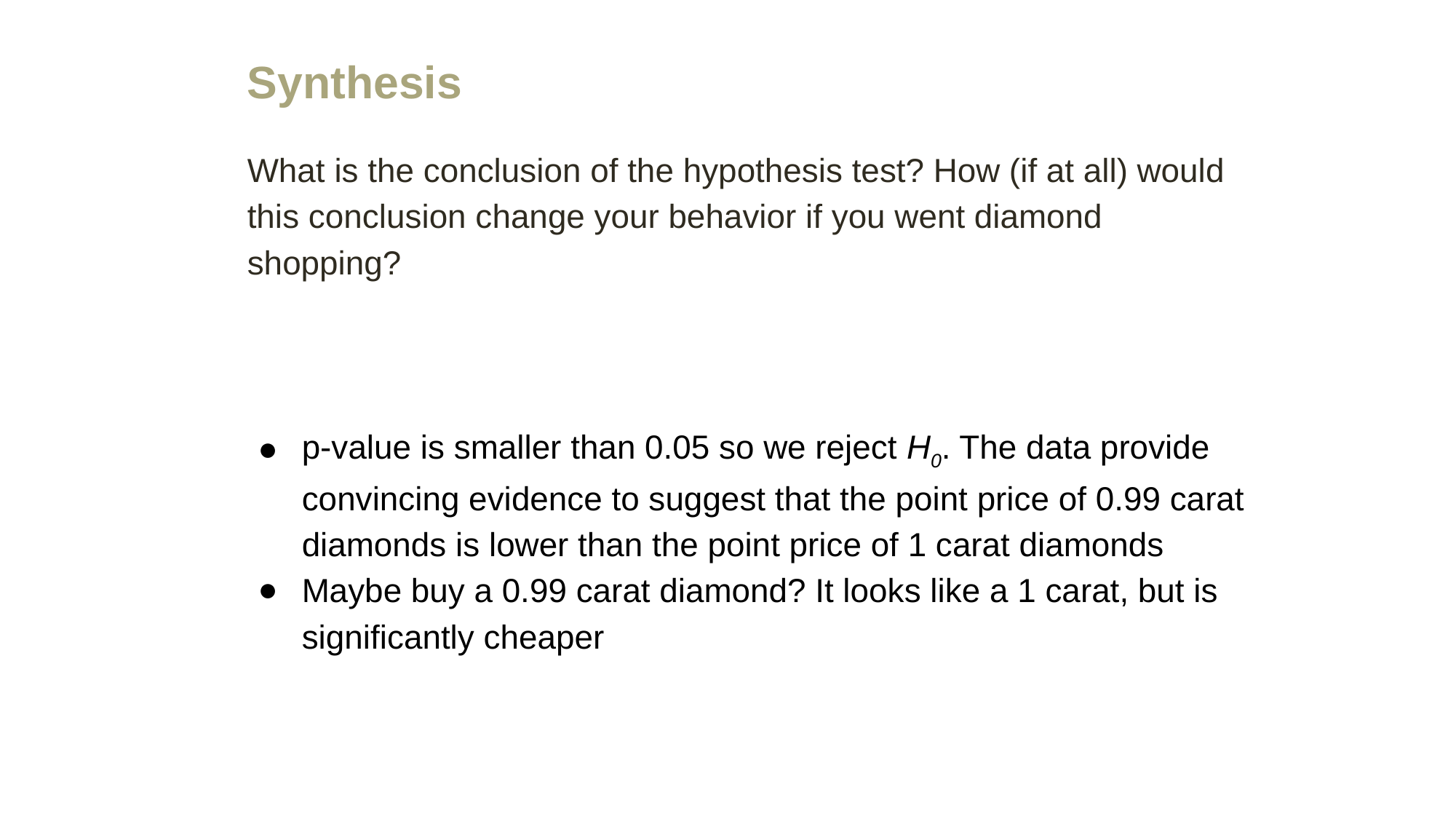

Synthesis
What is the conclusion of the hypothesis test? How (if at all) would this conclusion change your behavior if you went diamond shopping?

p-value is smaller than 0.05 so we reject H0. The data provide convincing evidence to suggest that the point price of 0.99 carat diamonds is lower than the point price of 1 carat diamonds
Maybe buy a 0.99 carat diamond? It looks like a 1 carat, but is significantly cheaper